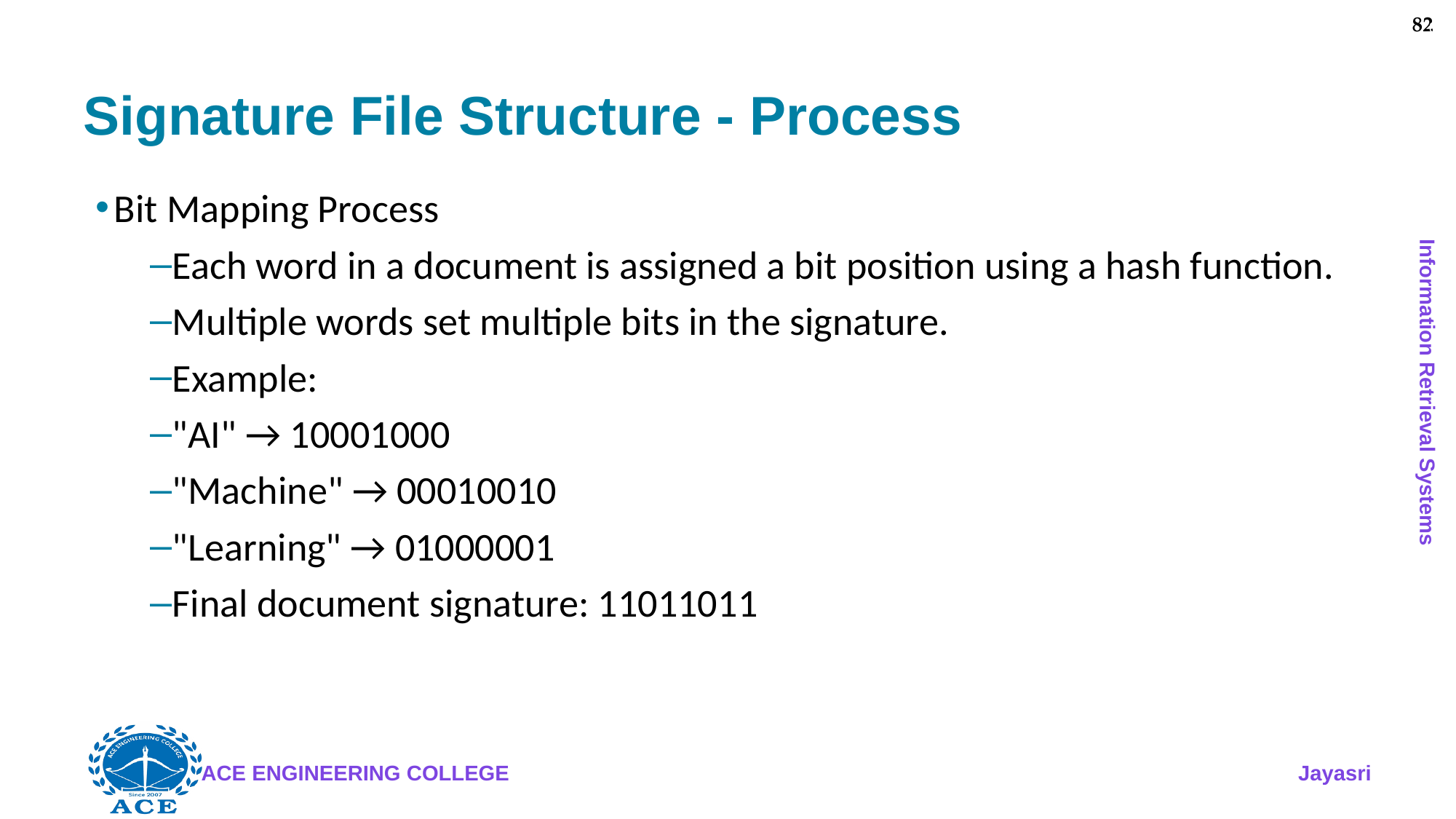

82
# Signature File Structure - Process
Bit Mapping Process
Each word in a document is assigned a bit position using a hash function.
Multiple words set multiple bits in the signature.
Example:
"AI" → 10001000
"Machine" → 00010010
"Learning" → 01000001
Final document signature: 11011011